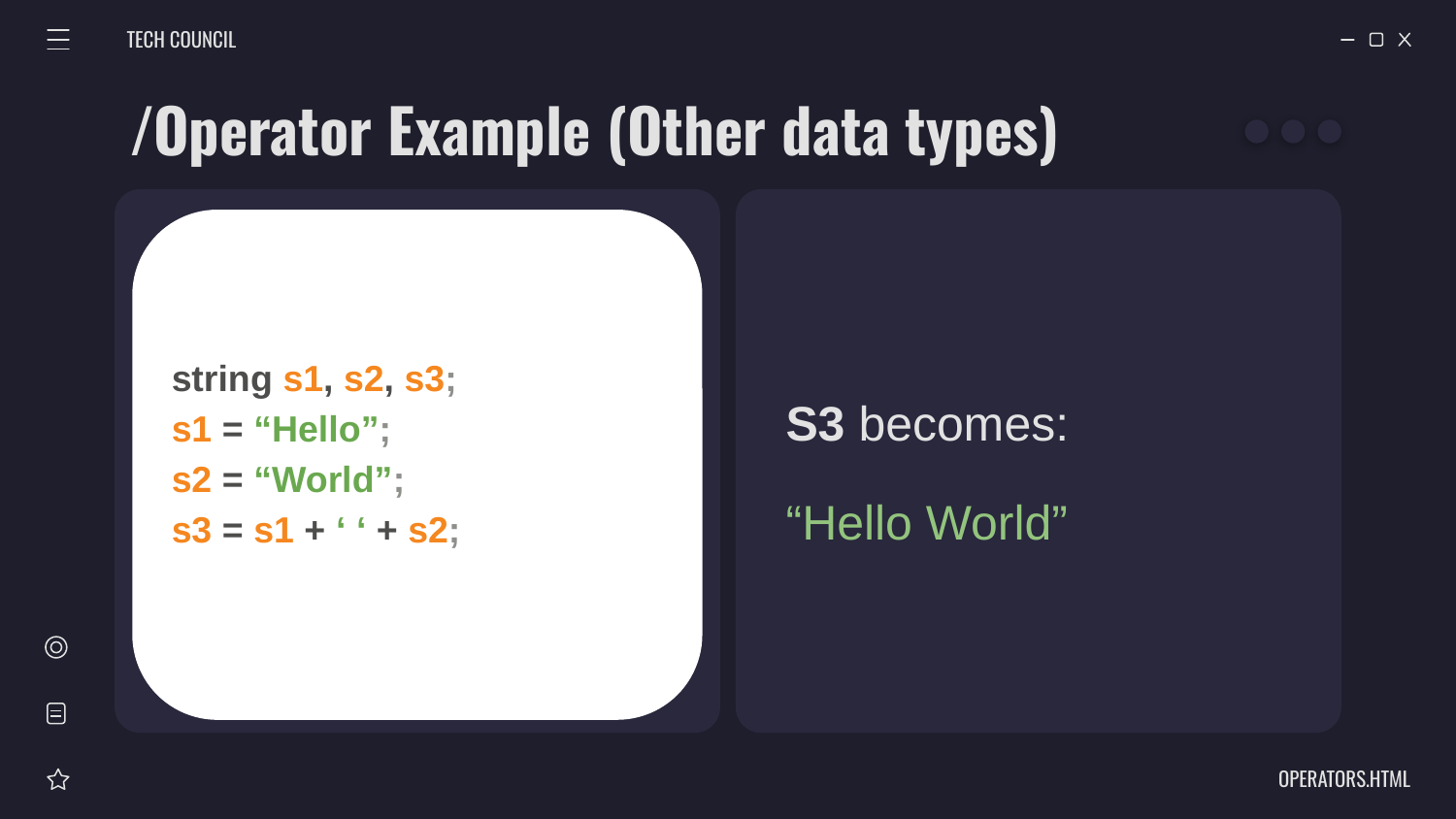

TECH COUNCIL

# /Operator Example (Other data types)

string s1, s2, s3;
s1 = “Hello”;
s2 = “World”;
s3 = s1 + ‘ ‘ + s2;

S3 becomes:
“Hello World”

OPERATORS.HTML